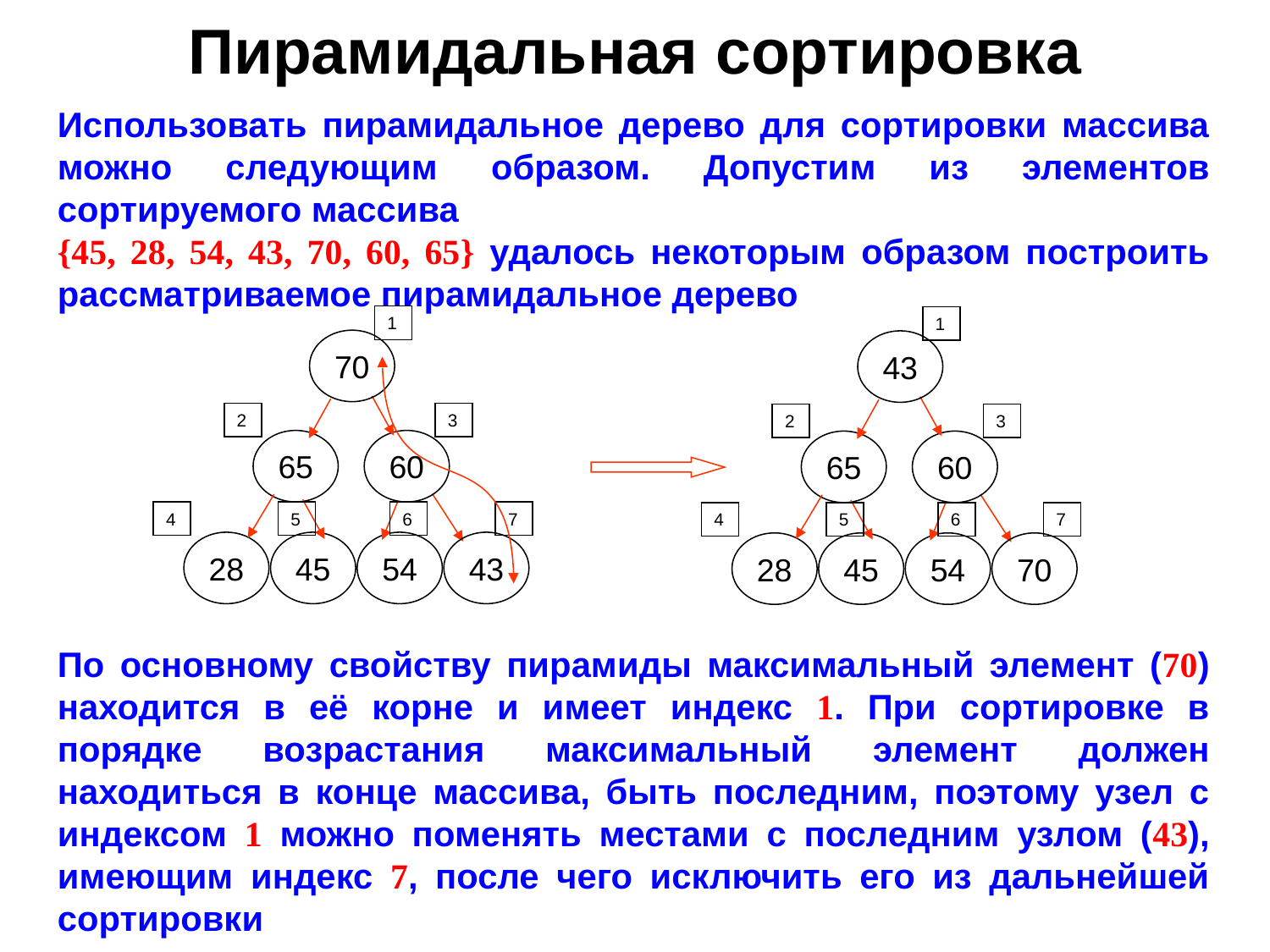

# Пирамидальная сортировка
Использовать пирамидальное дерево для сортировки массива можно следующим образом. Допустим из элементов сортируемого массива
{45, 28, 54, 43, 70, 60, 65} удалось некоторым образом построить рассматриваемое пирамидальное дерево
1
1
70
43

2
3
2
3
65
60
65
60

4
5
6
7
4
5
6
7

28
45
54
43
28
45
54
70
По основному свойству пирамиды максимальный элемент (70) находится в её корне и имеет индекс 1. При сортировке в порядке возрастания максимальный элемент должен находиться в конце массива, быть последним, поэтому узел с индексом 1 можно поменять местами с последним узлом (43), имеющим индекс 7, после чего исключить его из дальнейшей сортировки